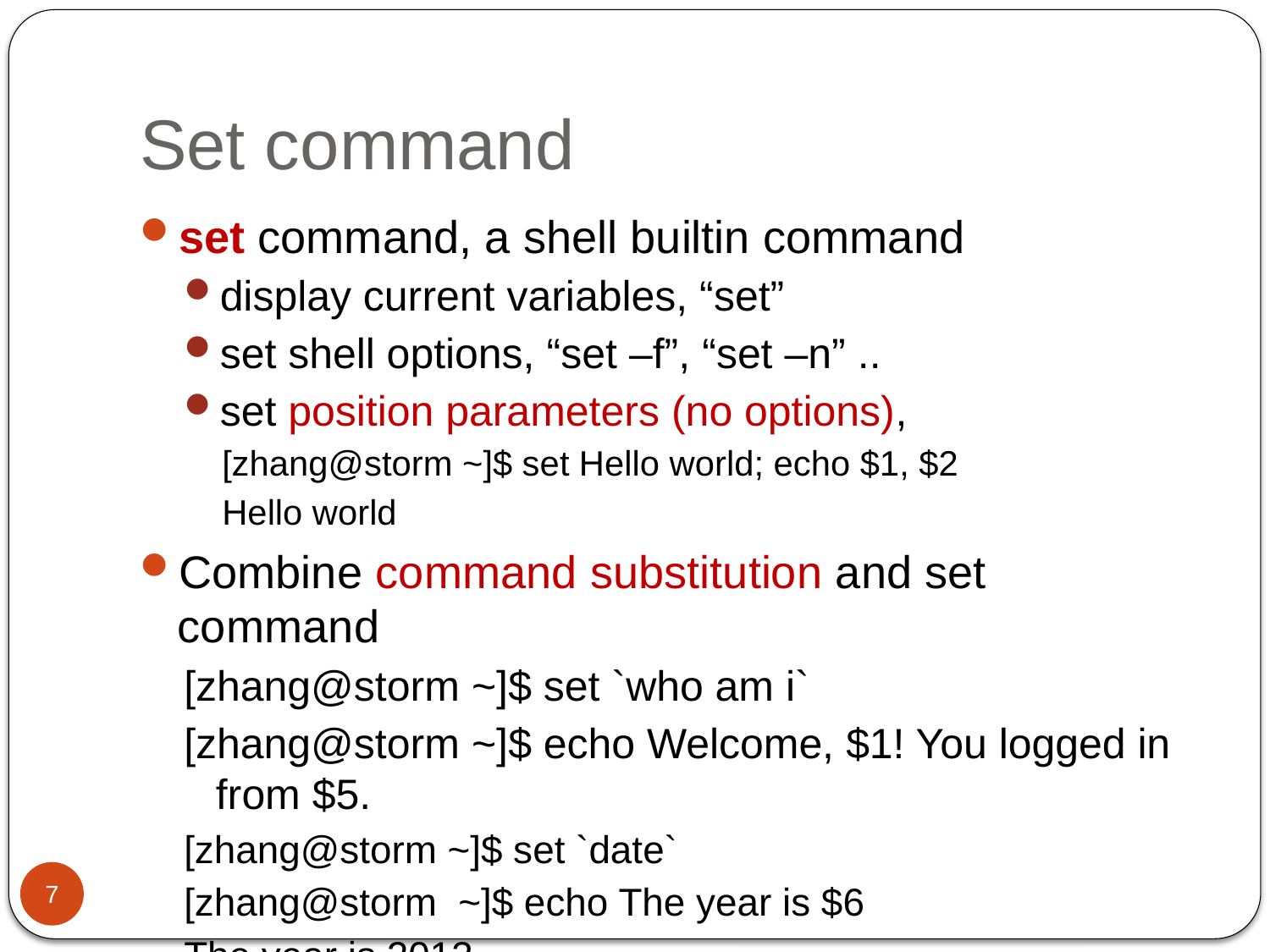

# Set command
set command, a shell builtin command
display current variables, “set”
set shell options, “set –f”, “set –n” ..
set position parameters (no options),
[zhang@storm ~]$ set Hello world; echo $1, $2
Hello world
Combine command substitution and set command
[zhang@storm ~]$ set `who am i`
[zhang@storm ~]$ echo Welcome, $1! You logged in from $5.
[zhang@storm ~]$ set `date`
[zhang@storm  ~]$ echo The year is $6
The year is 2013

7